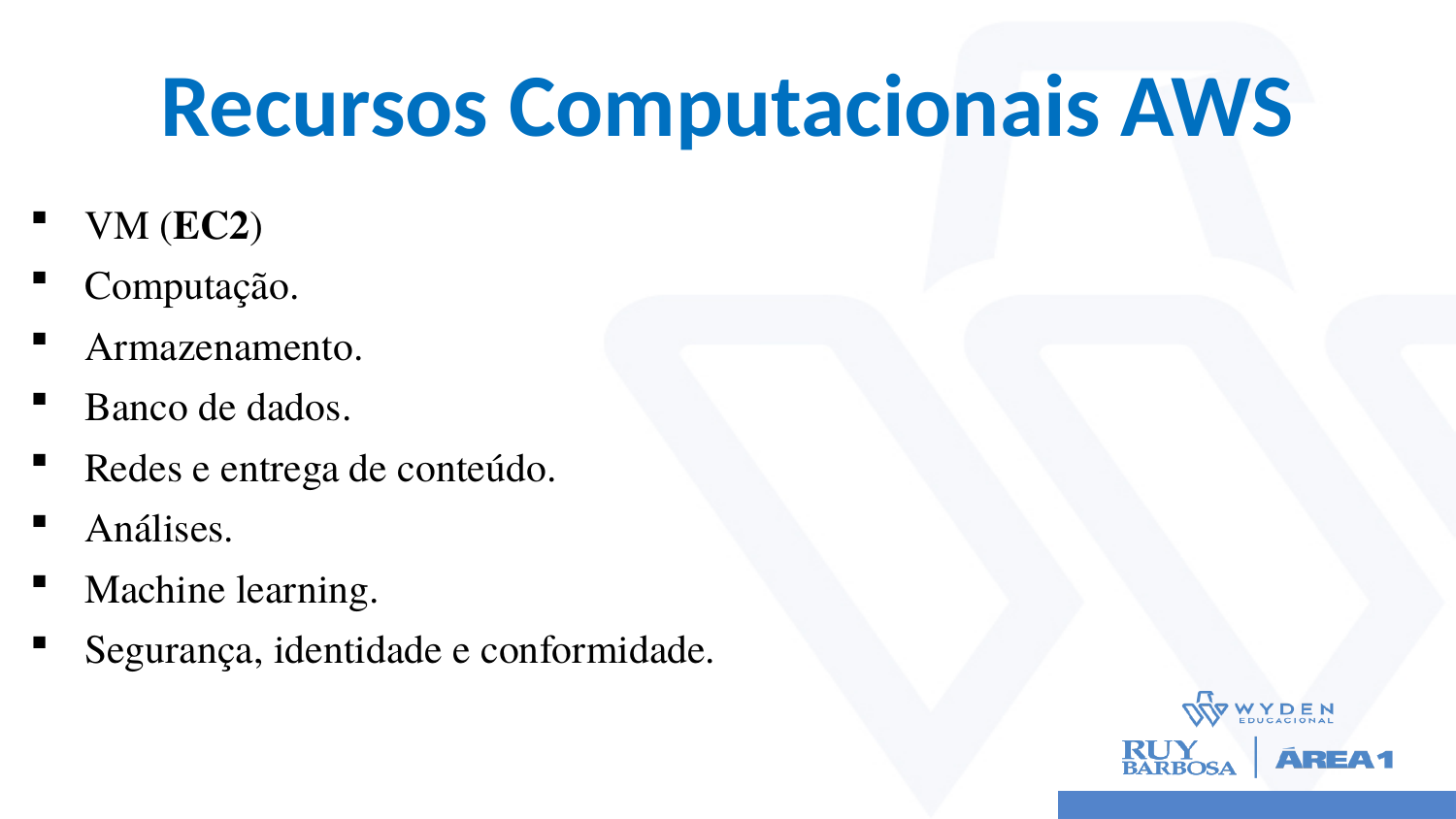

# Recursos Computacionais AWS
VM (EC2)
Computação.
Armazenamento.
Banco de dados.
Redes e entrega de conteúdo.
Análises.
Machine learning.
Segurança, identidade e conformidade.